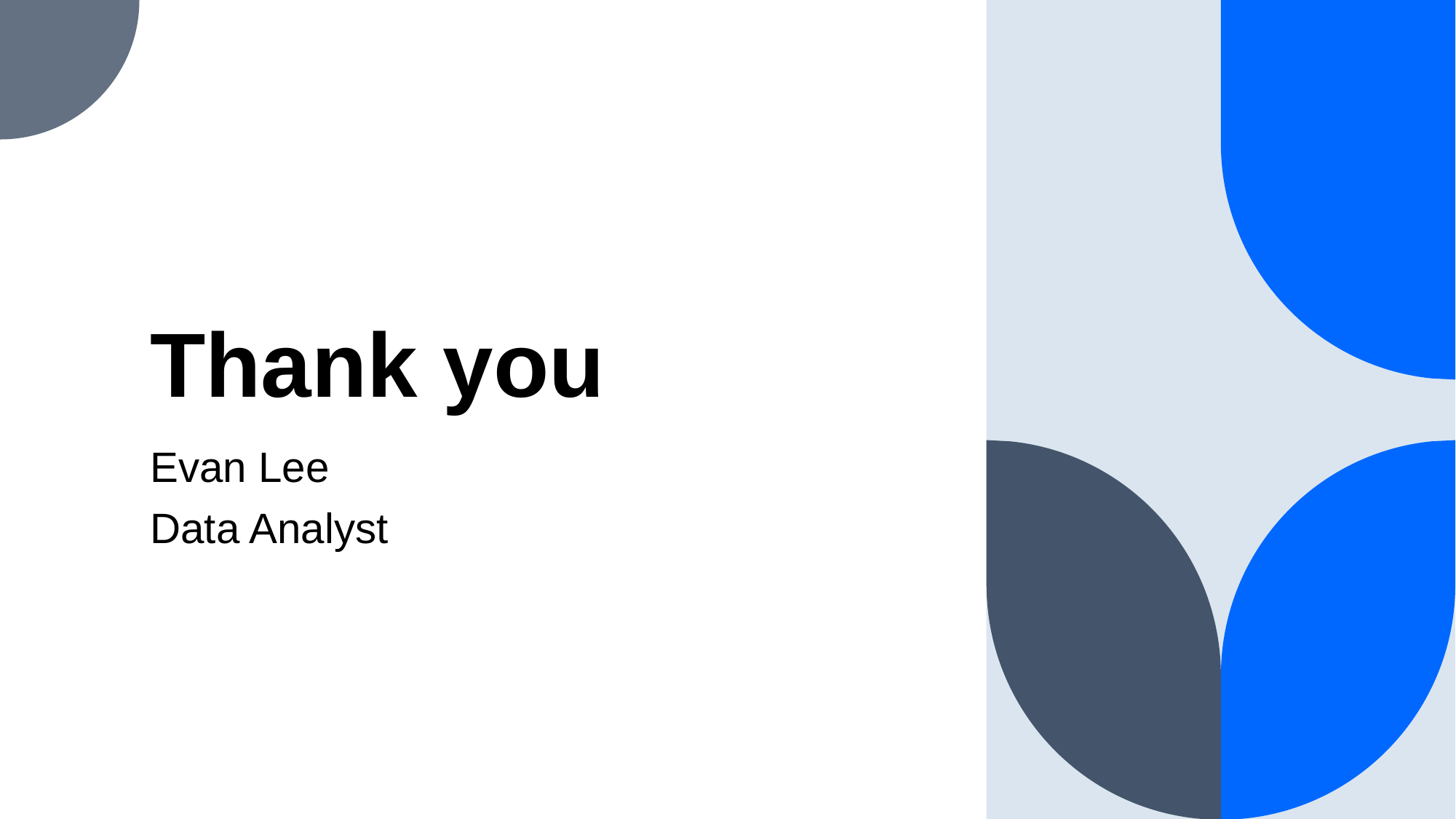

# Thank you
Evan Lee
Data Analyst